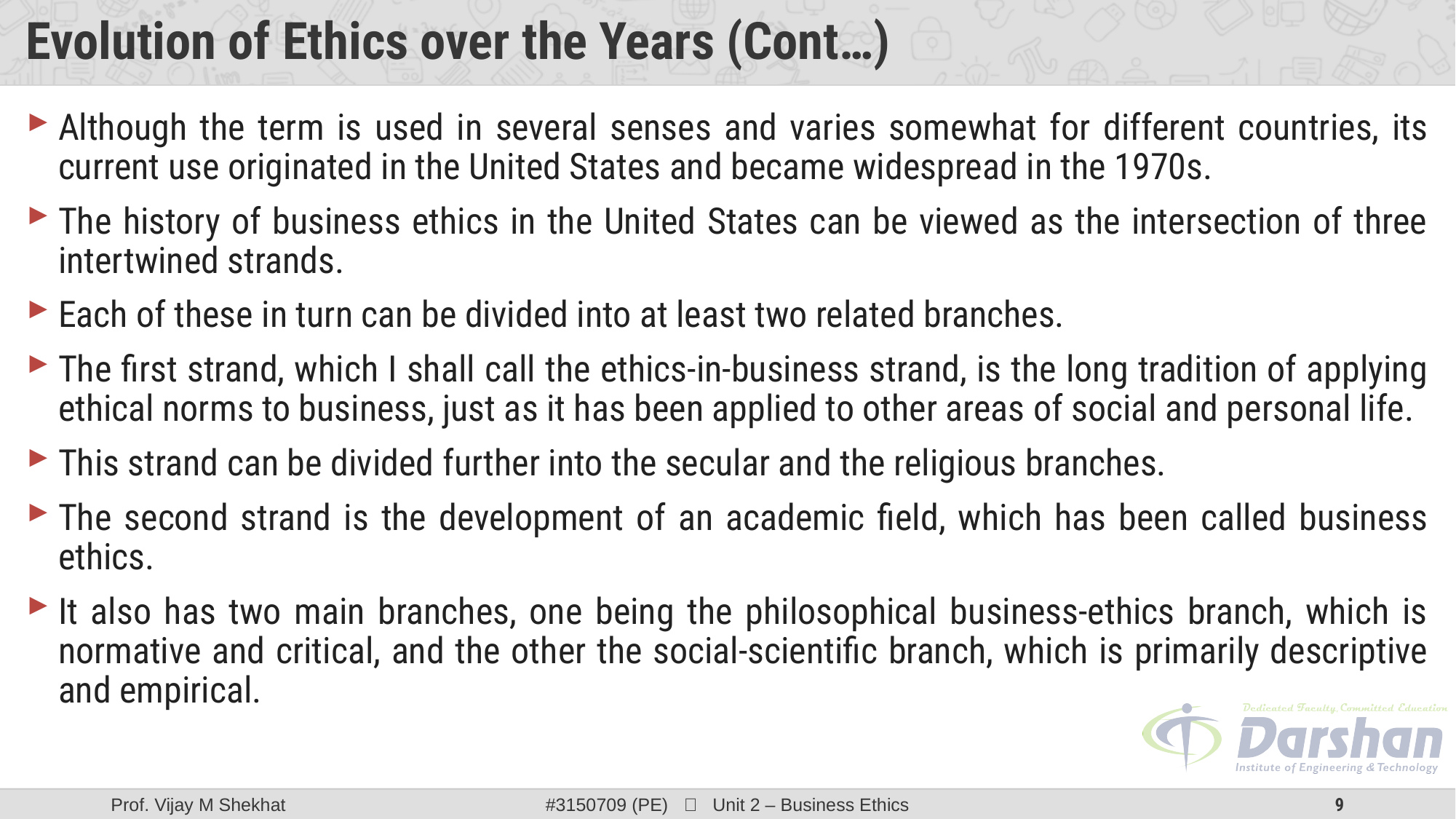

# Evolution of Ethics over the Years (Cont…)
Although the term is used in several senses and varies somewhat for different countries, its current use originated in the United States and became widespread in the 1970s.
The history of business ethics in the United States can be viewed as the intersection of three intertwined strands.
Each of these in turn can be divided into at least two related branches.
The first strand, which I shall call the ethics-in-business strand, is the long tradition of applying ethical norms to business, just as it has been applied to other areas of social and personal life.
This strand can be divided further into the secular and the religious branches.
The second strand is the development of an academic field, which has been called business ethics.
It also has two main branches, one being the philosophical business-ethics branch, which is normative and critical, and the other the social-scientific branch, which is primarily descriptive and empirical.